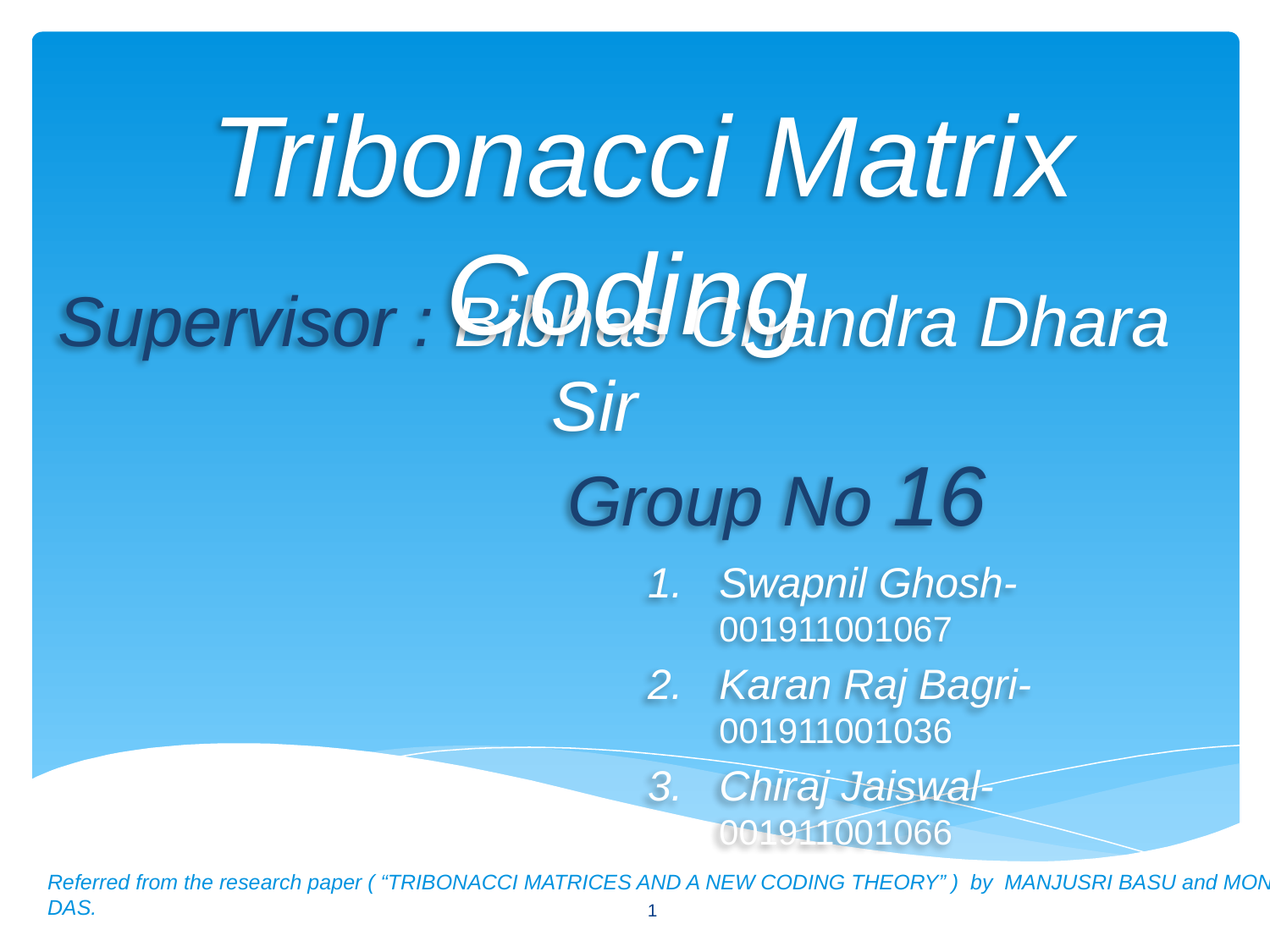

Tribonacci Matrix Coding
Supervisor : Bibhas Chandra Dhara Sir
# Group No 16
Swapnil Ghosh-001911001067
Karan Raj Bagri-001911001036
Chiraj Jaiswal-001911001066
Referred from the research paper ( “TRIBONACCI MATRICES AND A NEW CODING THEORY” )  by  MANJUSRI BASU and MONOJIT DAS.
1